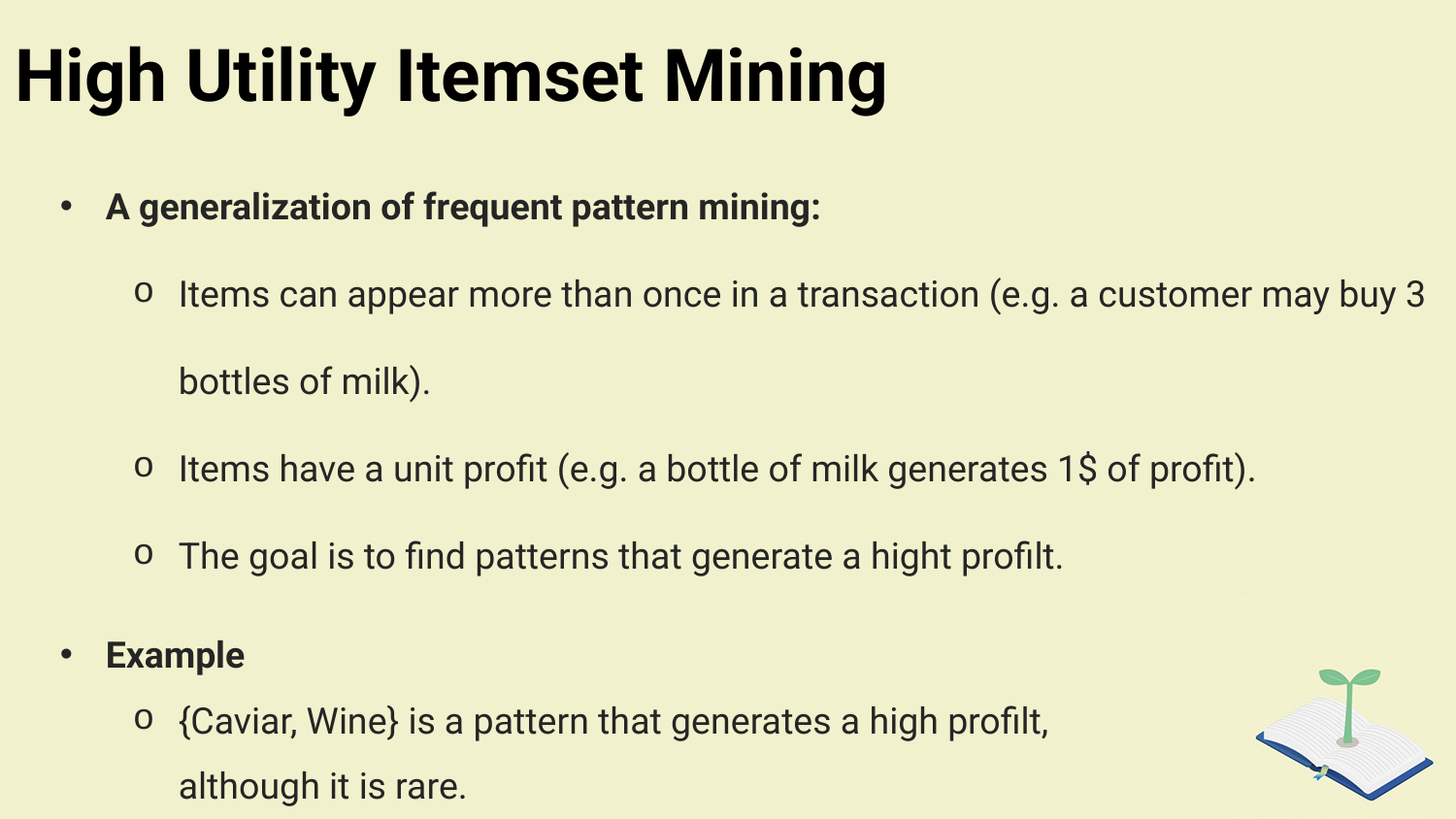

# High Utility Itemset Mining
A generalization of frequent pattern mining:
Items can appear more than once in a transaction (e.g. a customer may buy 3 bottles of milk).
Items have a unit profit (e.g. a bottle of milk generates 1$ of profit).
The goal is to find patterns that generate a hight profilt.
Example
{Caviar, Wine} is a pattern that generates a high profilt, although it is rare.